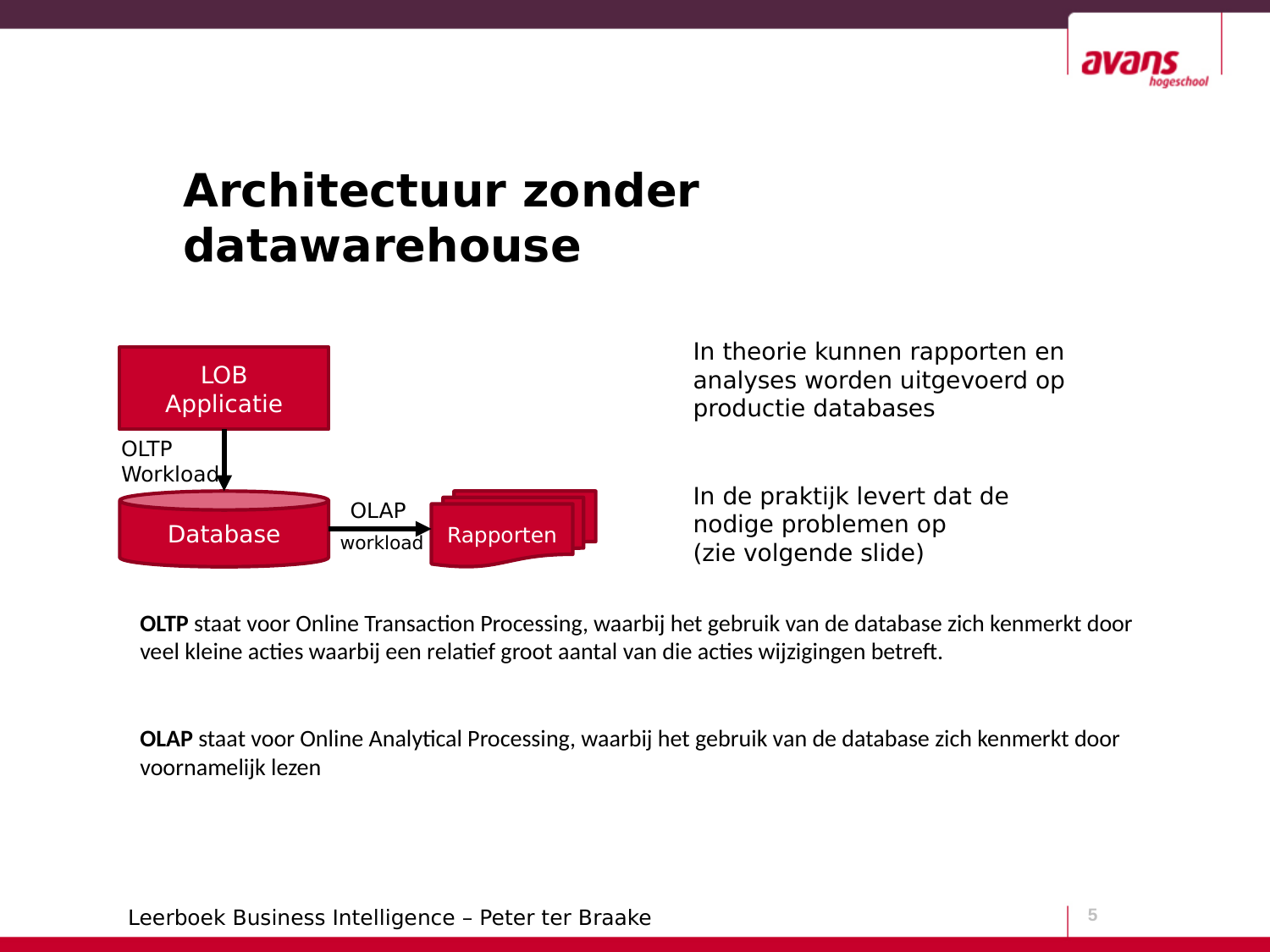

# Architectuur zonder datawarehouse
In theorie kunnen rapporten en analyses worden uitgevoerd op productie databases
LOB
Applicatie
OLTP   Workload
Database
Rapporten
OLAP
workload
In de praktijk levert dat de nodige problemen op
(zie volgende slide)
OLTP staat voor Online Transaction Processing, waarbij het gebruik van de database zich kenmerkt door veel kleine acties waarbij een relatief groot aantal van die acties wijzigingen betreft.

OLAP staat voor Online Analytical Processing, waarbij het gebruik van de database zich kenmerkt door voornamelijk lezen
5